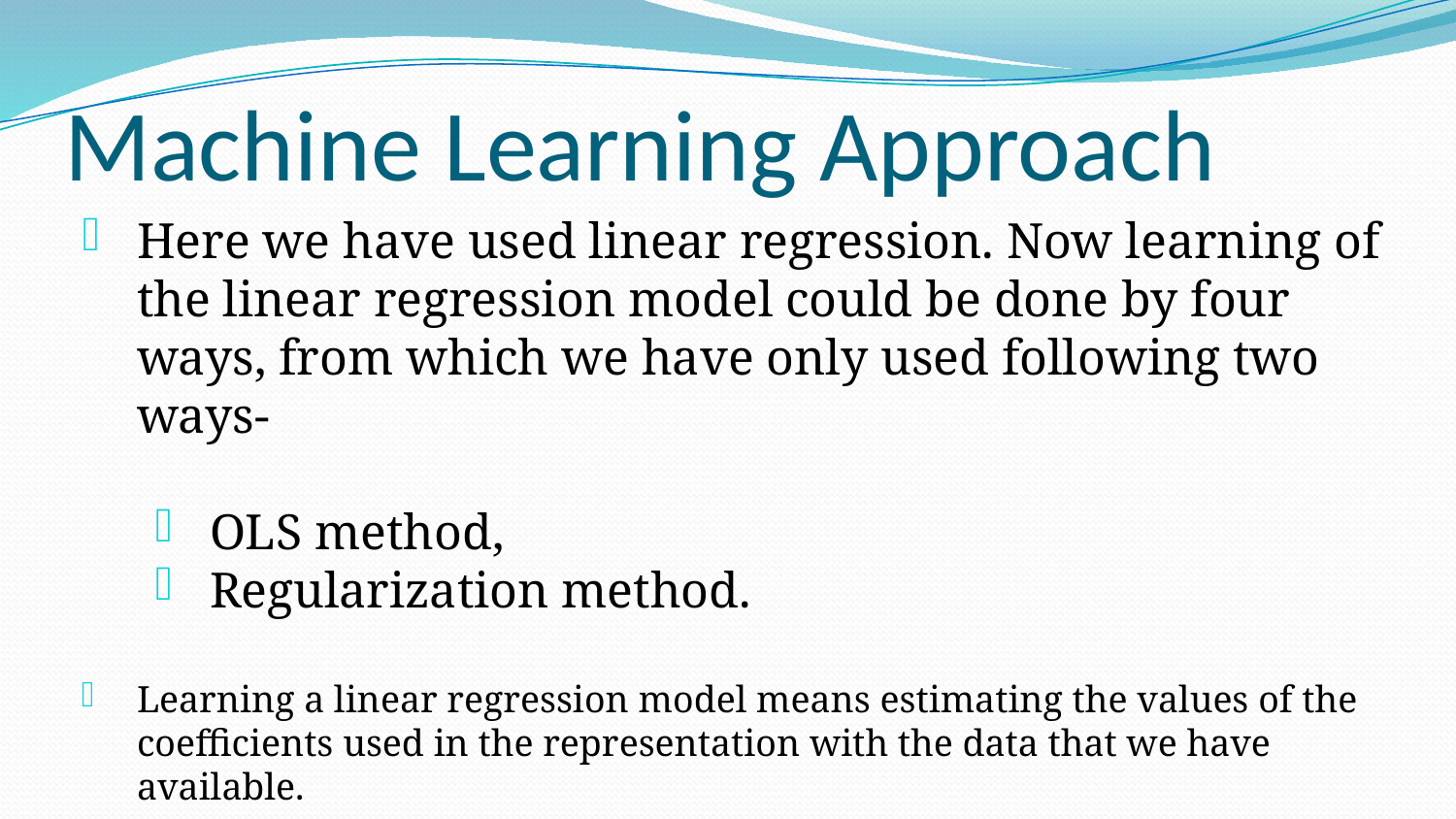

# Machine Learning Approach
Here we have used linear regression. Now learning of the linear regression model could be done by four ways, from which we have only used following two ways-
OLS method,
Regularization method.
Learning a linear regression model means estimating the values of the coefficients used in the representation with the data that we have available.